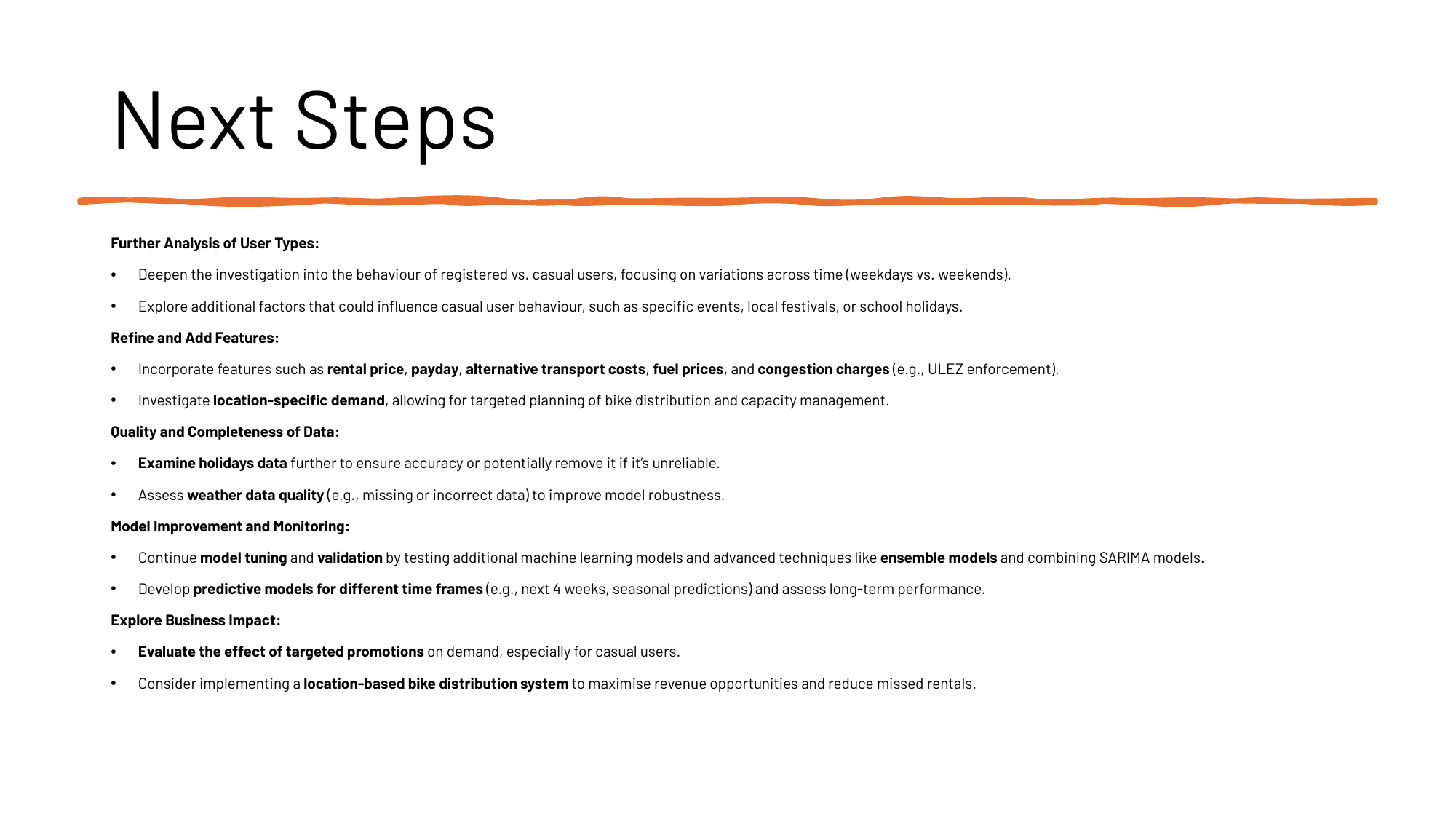

# Next Steps

Further Analysis of User Types:
Deepen the investigation into the behaviour of registered vs. casual users, focusing on variations across time (weekdays vs. weekends).
Explore additional factors that could influence casual user behaviour, such as specific events, local festivals, or school holidays.
Refine and Add Features:
Incorporate features such as rental price, payday, alternative transport costs, fuel prices, and congestion charges (e.g., ULEZ enforcement).
Investigate location-specific demand, allowing for targeted planning of bike distribution and capacity management.
Quality and Completeness of Data:
Examine holidays data further to ensure accuracy or potentially remove it if it’s unreliable.
Assess weather data quality (e.g., missing or incorrect data) to improve model robustness.
Model Improvement and Monitoring:
Continue model tuning and validation by testing additional machine learning models and advanced techniques like ensemble models and combining SARIMA models.
Develop predictive models for different time frames (e.g., next 4 weeks, seasonal predictions) and assess long-term performance.
Explore Business Impact:
Evaluate the effect of targeted promotions on demand, especially for casual users.
Consider implementing a location-based bike distribution system to maximise revenue opportunities and reduce missed rentals.